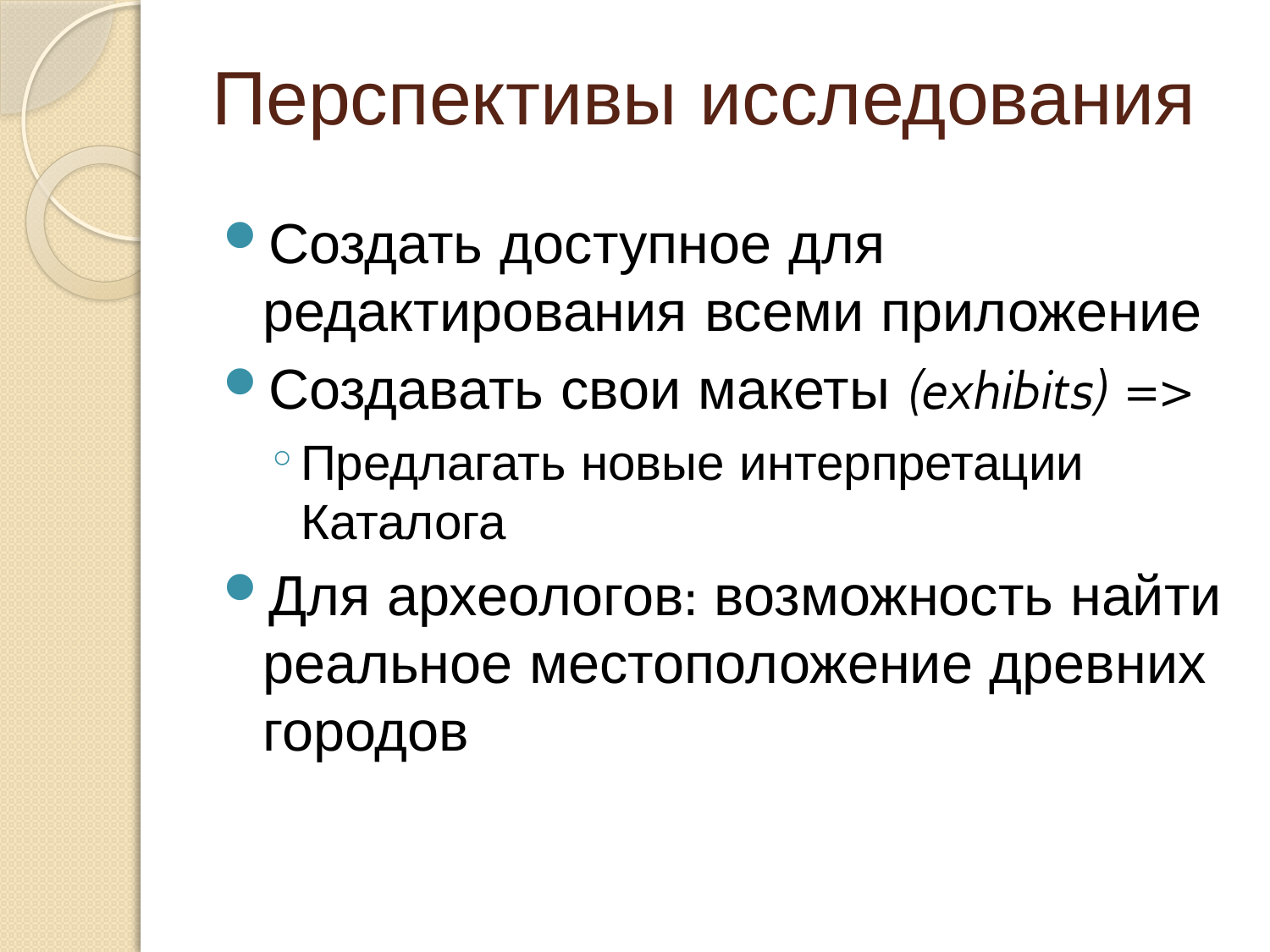

# Перспективы исследования
Создать доступное для редактирования всеми приложение
Создавать свои макеты (exhibits) =>
Предлагать новые интерпретации Каталога
Для археологов: возможность найти реальное местоположение древних городов